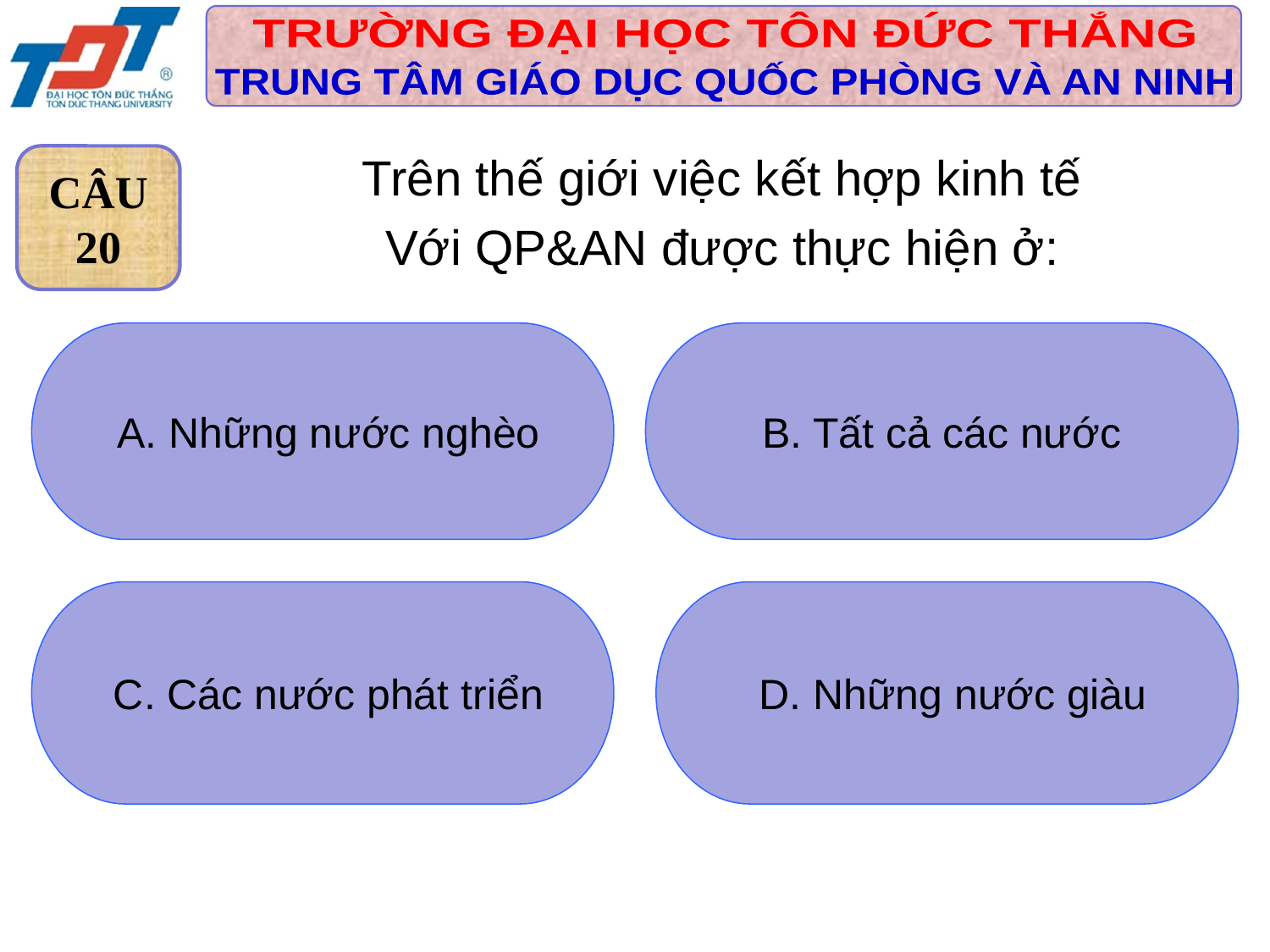

Trên thế giới việc kết hợp kinh tế
Với QP&AN được thực hiện ở:
CÂU
20
 A. Những nước nghèo
B. Tất cả các nước
 C. Các nước phát triển
 D. Những nước giàu